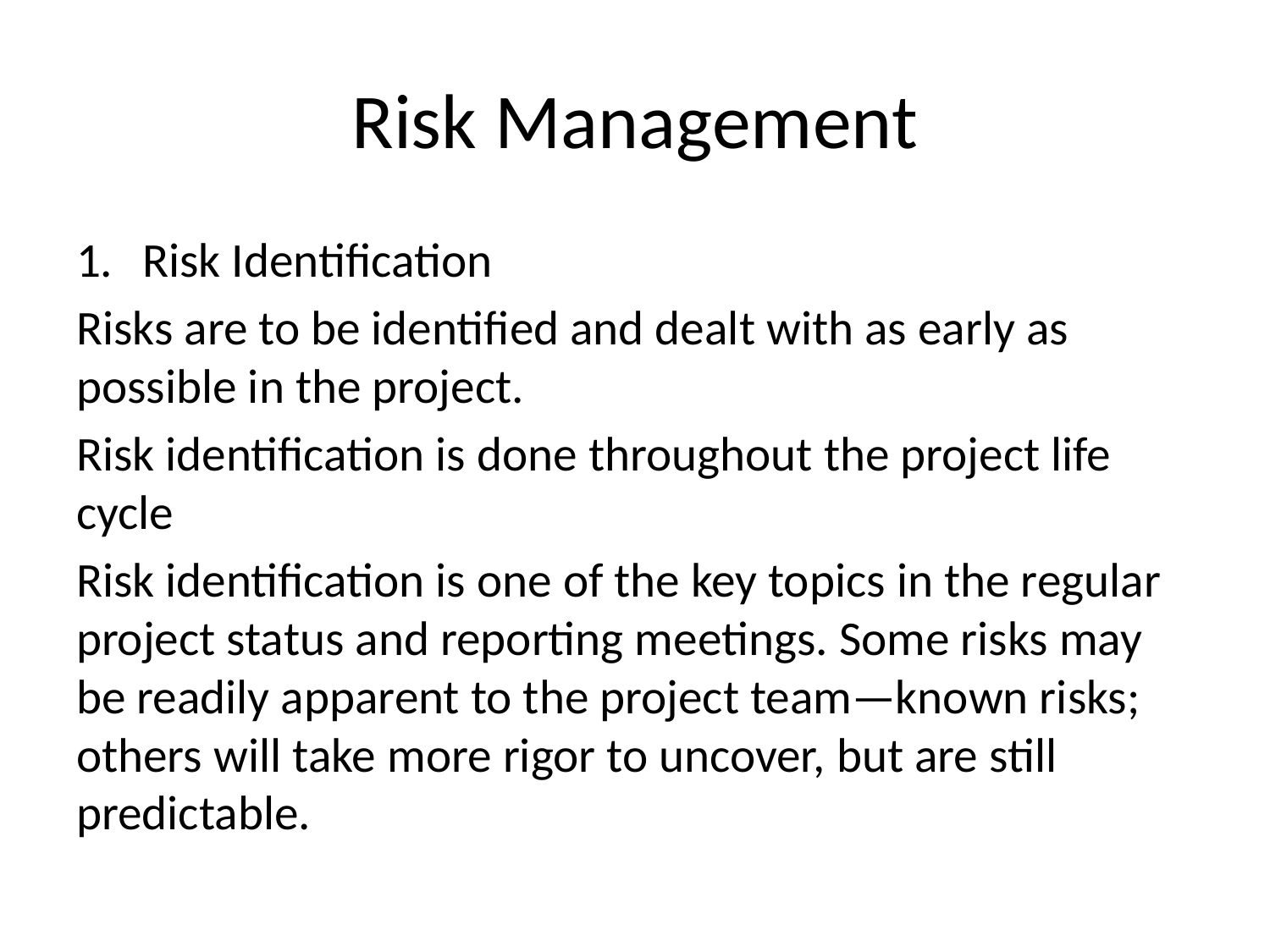

# Risk Management
Risk Identification
Risks are to be identified and dealt with as early as possible in the project.
Risk identification is done throughout the project life cycle
Risk identification is one of the key topics in the regular project status and reporting meetings. Some risks may be readily apparent to the project team—known risks; others will take more rigor to uncover, but are still predictable.